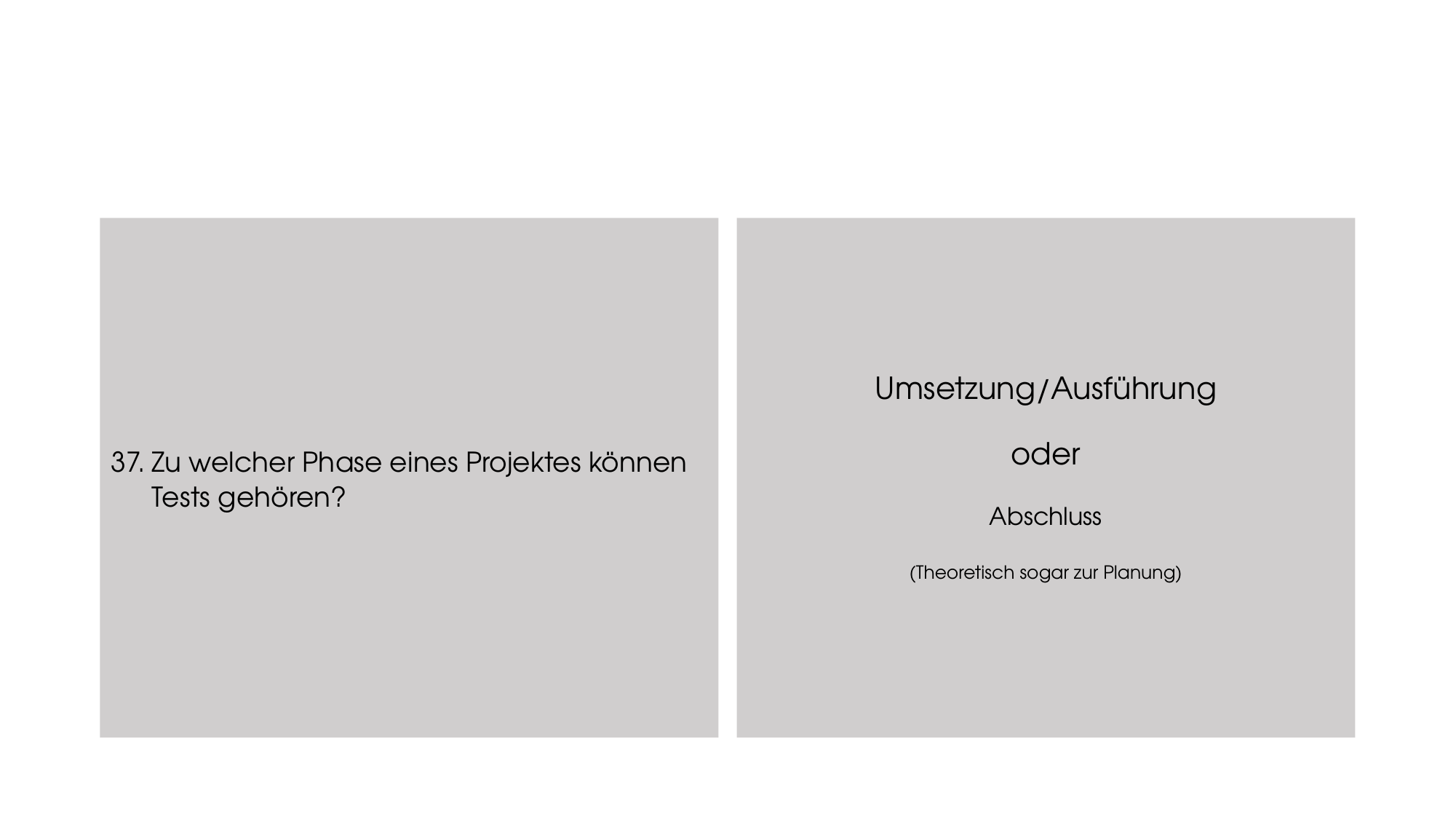

Zu welcher Phase eines Projektes können Tests gehören?
Umsetzung/Ausführung

oder

Abschluss

(Theoretisch sogar zur Planung)